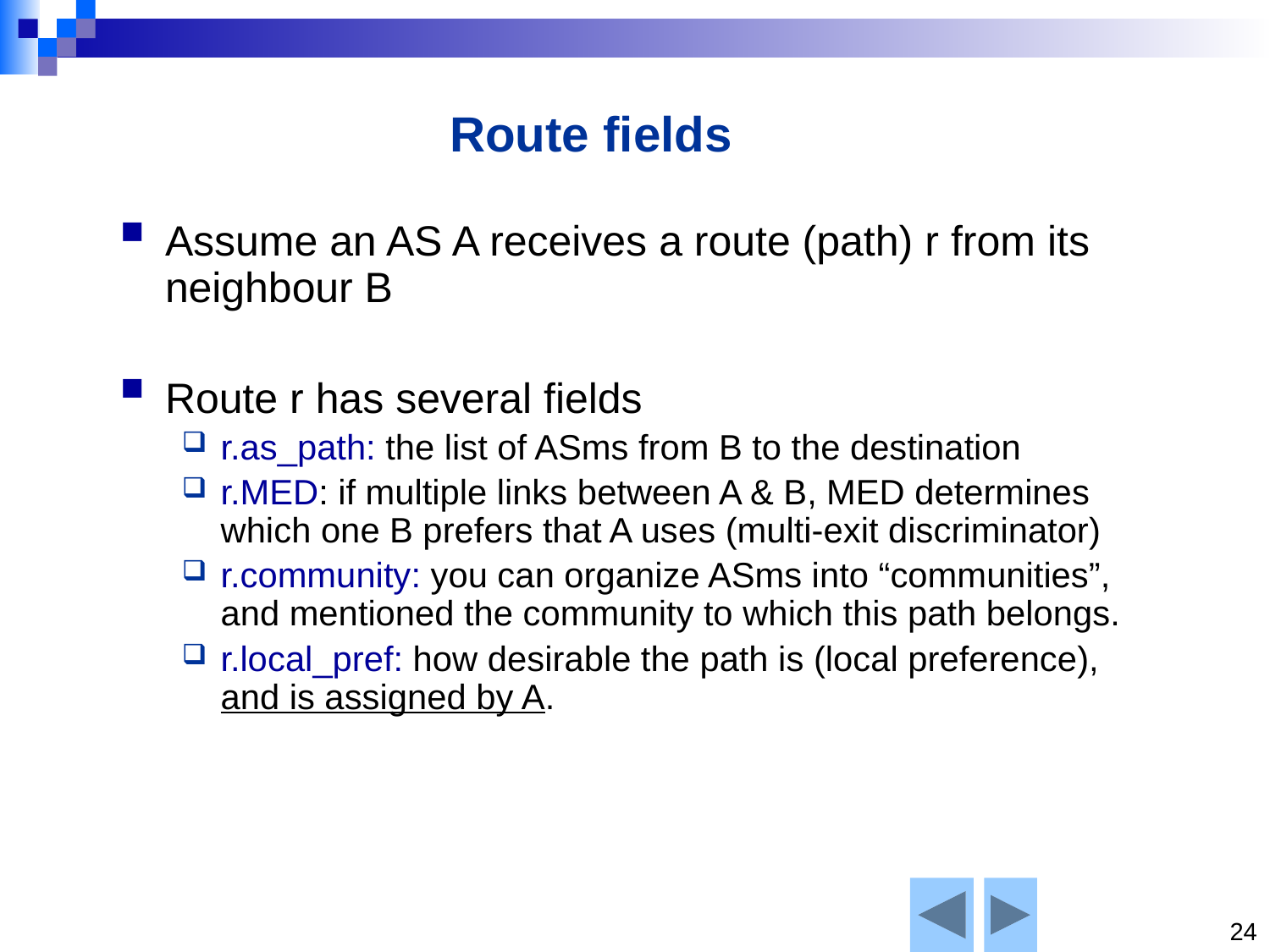

# Route fields
Assume an AS A receives a route (path) r from its neighbour B

Route r has several fields
r.as_path: the list of ASms from B to the destination
r.MED: if multiple links between A & B, MED determines which one B prefers that A uses (multi-exit discriminator)
r.community: you can organize ASms into “communities”, and mentioned the community to which this path belongs.
r.local_pref: how desirable the path is (local preference), and is assigned by A.
24